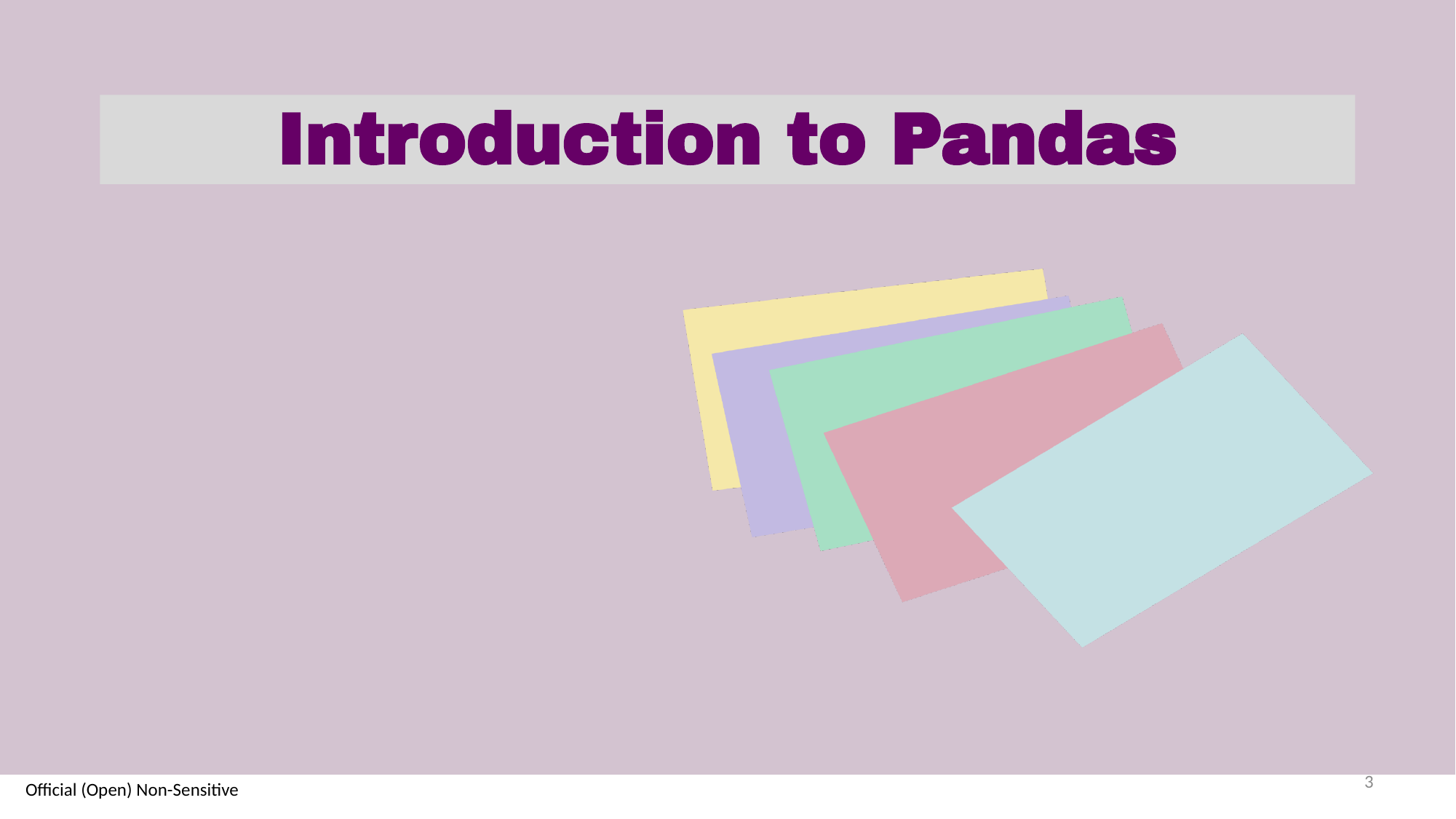

# Introduction to Pandas
3
Official (Open) Non-Sensitive